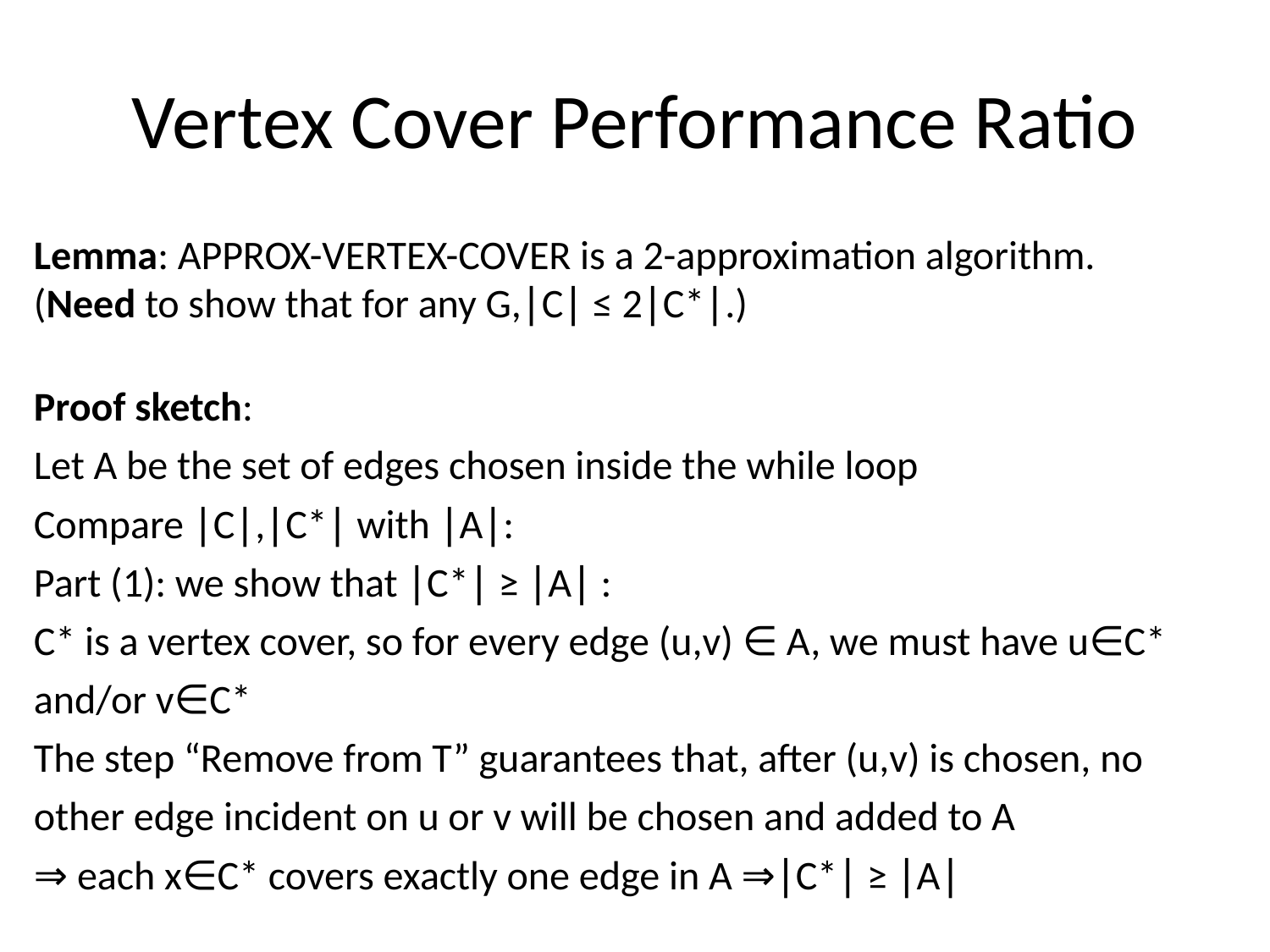

# Vertex Cover Performance Ratio
Lemma: APPROX-VERTEX-COVER is a 2-approximation algorithm.
(Need to show that for any G,∣C∣ ≤ 2∣C*∣.)
Proof sketch:
Let A be the set of edges chosen inside the while loop
Compare ∣C∣,∣C*∣ with ∣A∣:
Part (1): we show that ∣C*∣ ≥ ∣A∣ :
C* is a vertex cover, so for every edge (u,v) ∈ A, we must have u∈C* and/or v∈C*
The step “Remove from T” guarantees that, after (u,v) is chosen, no other edge incident on u or v will be chosen and added to A
⇒ each x∈C* covers exactly one edge in A ⇒∣C*∣ ≥ ∣A∣